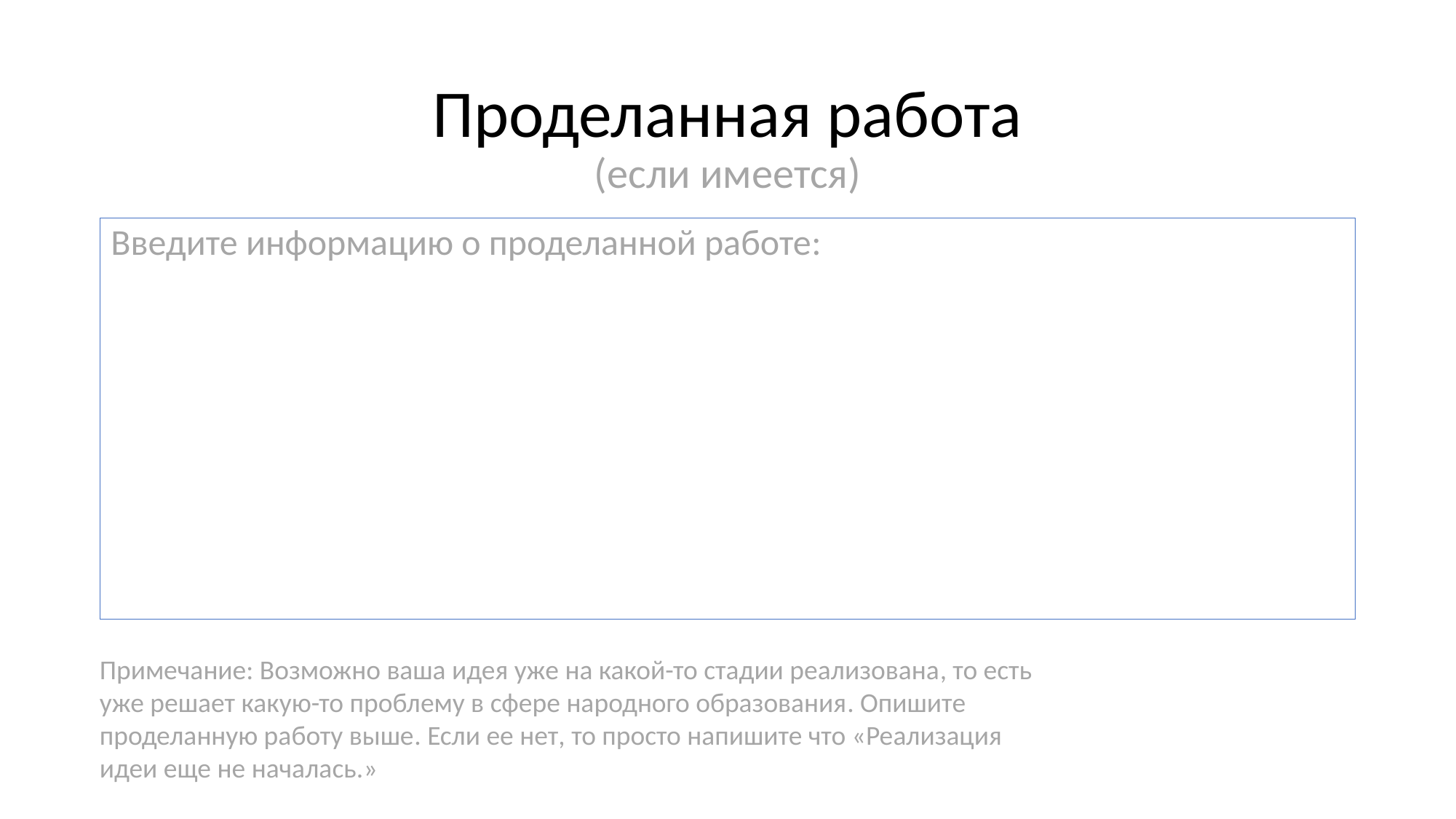

# Проделанная работа (если имеется)
Введите информацию о проделанной работе:
Примечание: Возможно ваша идея уже на какой-то стадии реализована, то есть уже решает какую-то проблему в сфере народного образования. Опишите проделанную работу выше. Если ее нет, то просто напишите что «Реализация идеи еще не началась.»